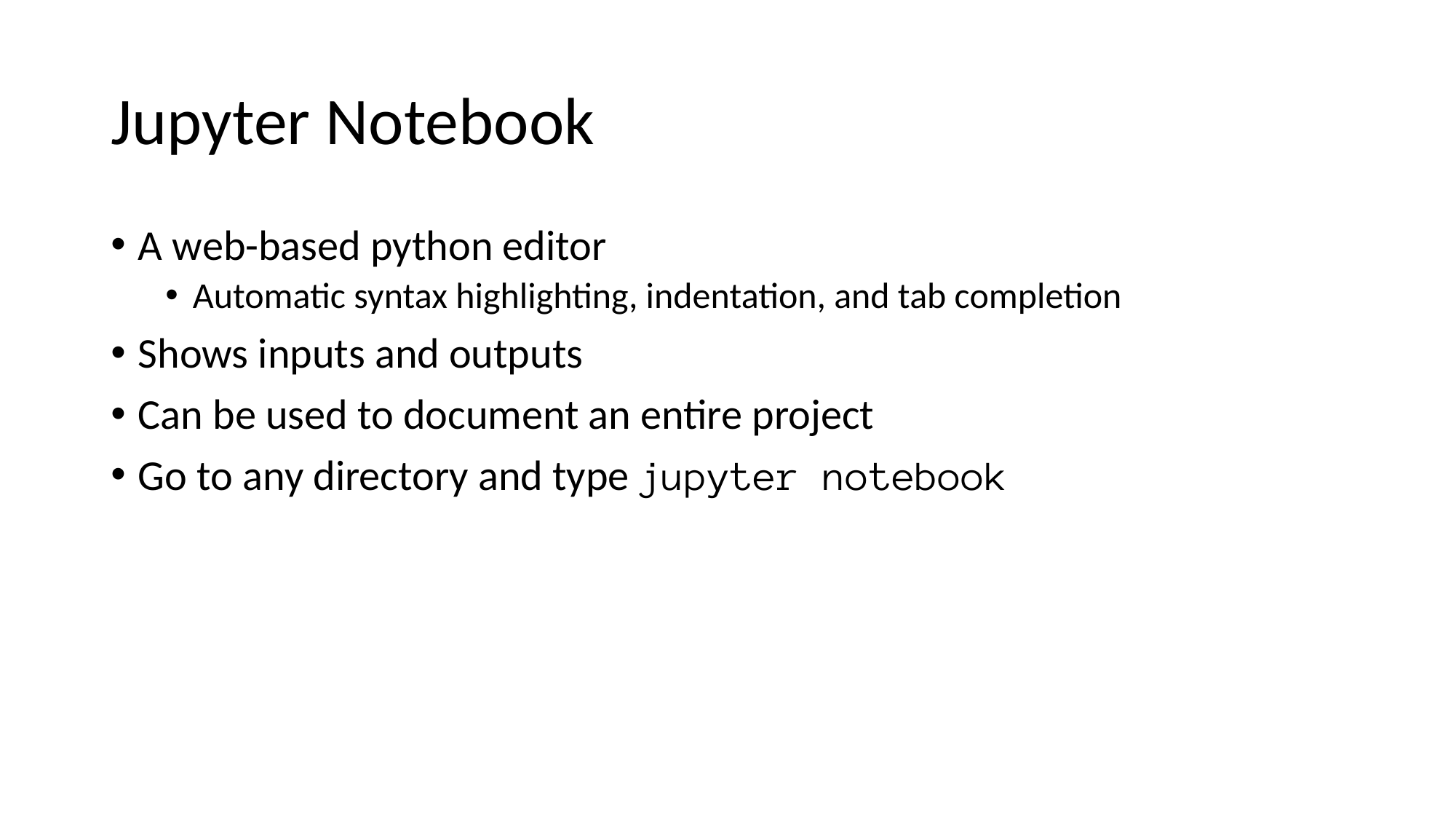

# Jupyter Notebook
A web-based python editor
Automatic syntax highlighting, indentation, and tab completion
Shows inputs and outputs
Can be used to document an entire project
Go to any directory and type jupyter notebook